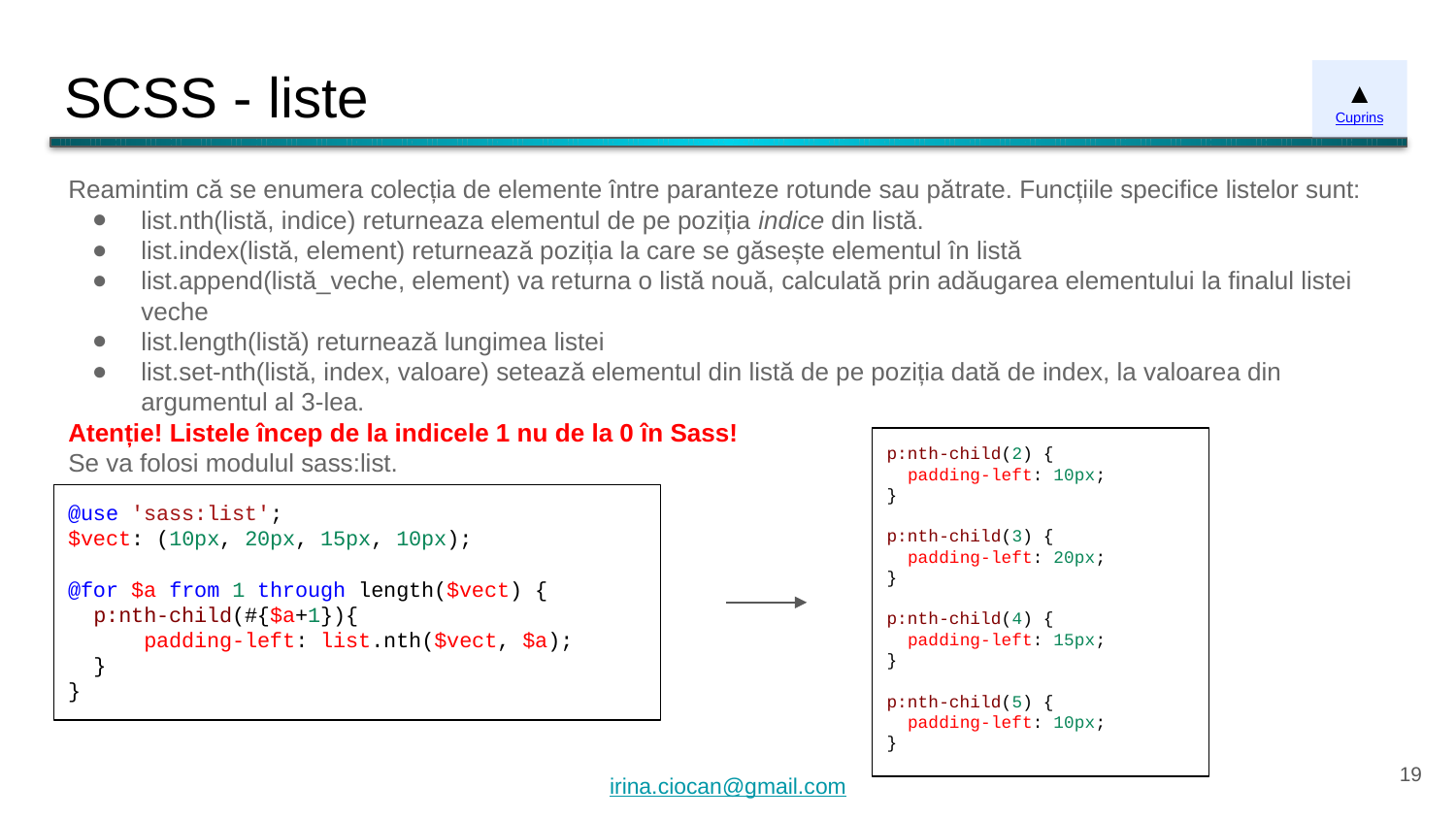

# SCSS - liste
▲
Cuprins

Reamintim că se enumera colecția de elemente între paranteze rotunde sau pătrate. Funcțiile specifice listelor sunt:
list.nth(listă, indice) returneaza elementul de pe poziția indice din listă.
list.index(listă, element) returnează poziția la care se găsește elementul în listă
list.append(listă_veche, element) va returna o listă nouă, calculată prin adăugarea elementului la finalul listei veche
list.length(listă) returnează lungimea listei
list.set-nth(listă, index, valoare) setează elementul din listă de pe poziția dată de index, la valoarea din argumentul al 3-lea.
Atenție! Listele încep de la indicele 1 nu de la 0 în Sass!
Se va folosi modulul sass:list.
p:nth-child(2) {
  padding-left: 10px;
}

p:nth-child(3) {
  padding-left: 20px;
}

p:nth-child(4) {
  padding-left: 15px;
}

p:nth-child(5) {
  padding-left: 10px;
}
@use 'sass:list';
$vect: (10px, 20px, 15px, 10px);

@for $a from 1 through length($vect) {
  p:nth-child(#{$a+1}){
      padding-left: list.nth($vect, $a);
  }
}
19
irina.ciocan@gmail.com